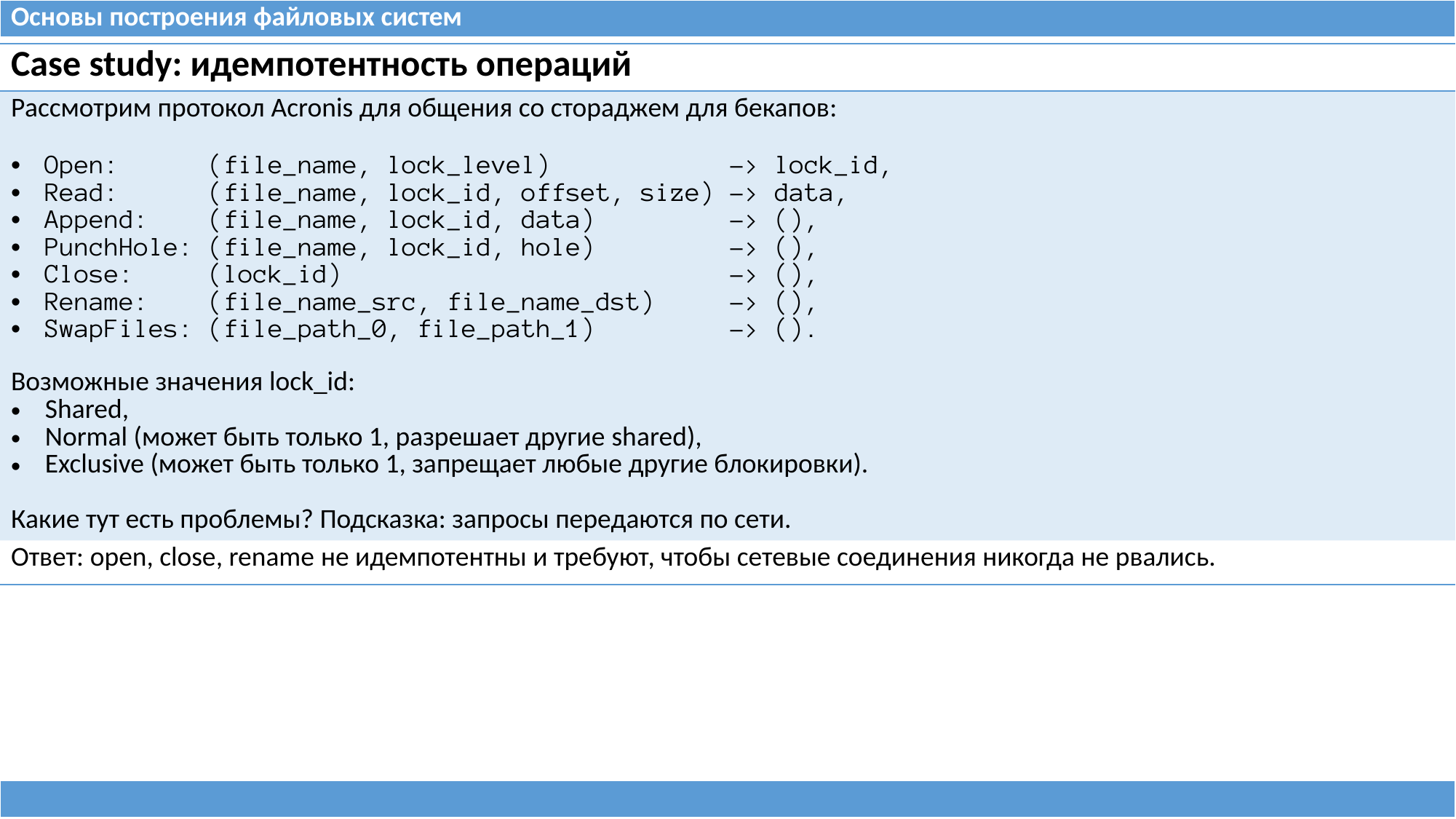

| Основы построения файловых систем |
| --- |
| Case study: идемпотентность операций |
| --- |
| Рассмотрим протокол Acronis для общения со стораджем для бекапов: Open: (file\_name, lock\_level) -> lock\_id, Read: (file\_name, lock\_id, offset, size) -> data, Append: (file\_name, lock\_id, data) -> (), PunchHole: (file\_name, lock\_id, hole) -> (), Close: (lock\_id) -> (), Rename: (file\_name\_src, file\_name\_dst) -> (), SwapFiles: (file\_path\_0, file\_path\_1) -> (). Возможные значения lock\_id: Shared, Normal (может быть только 1, разрешает другие shared), Exclusive (может быть только 1, запрещает любые другие блокировки). Какие тут есть проблемы? Подсказка: запросы передаются по сети. |
| Ответ: open, close, rename не идемпотентны и требуют, чтобы сетевые соединения никогда не рвались. |
|  |
| --- |